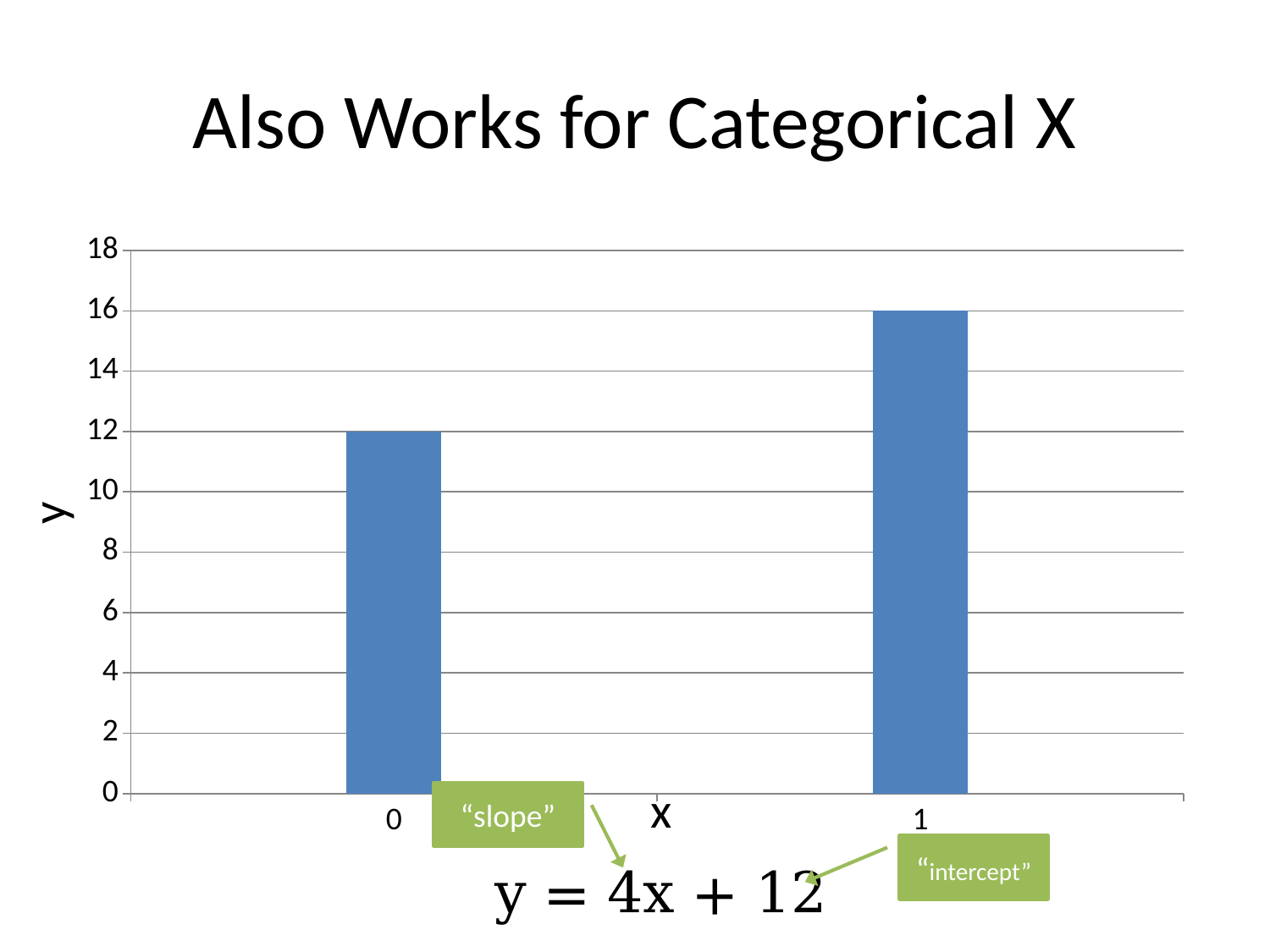

# Also Works for Categorical X

### Chart

| Category |  Y |
|---|---|
| 0 | 12.0 |
| 1 | 16.0 |
y
x
“slope”
“intercept”
y = 4x + 12